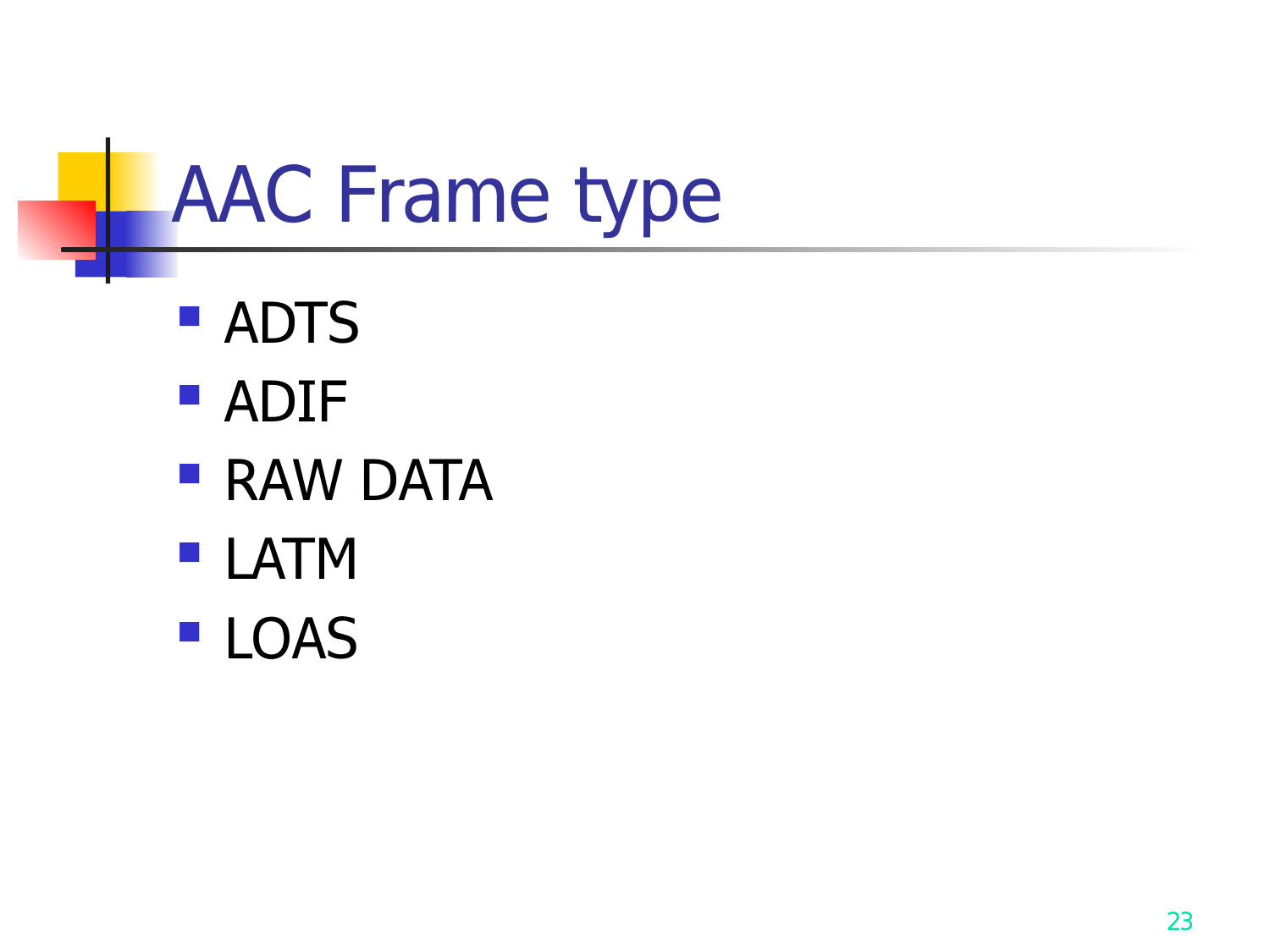

# AAC Frame type
ADTS
ADIF
RAW DATA
LATM
LOAS
23